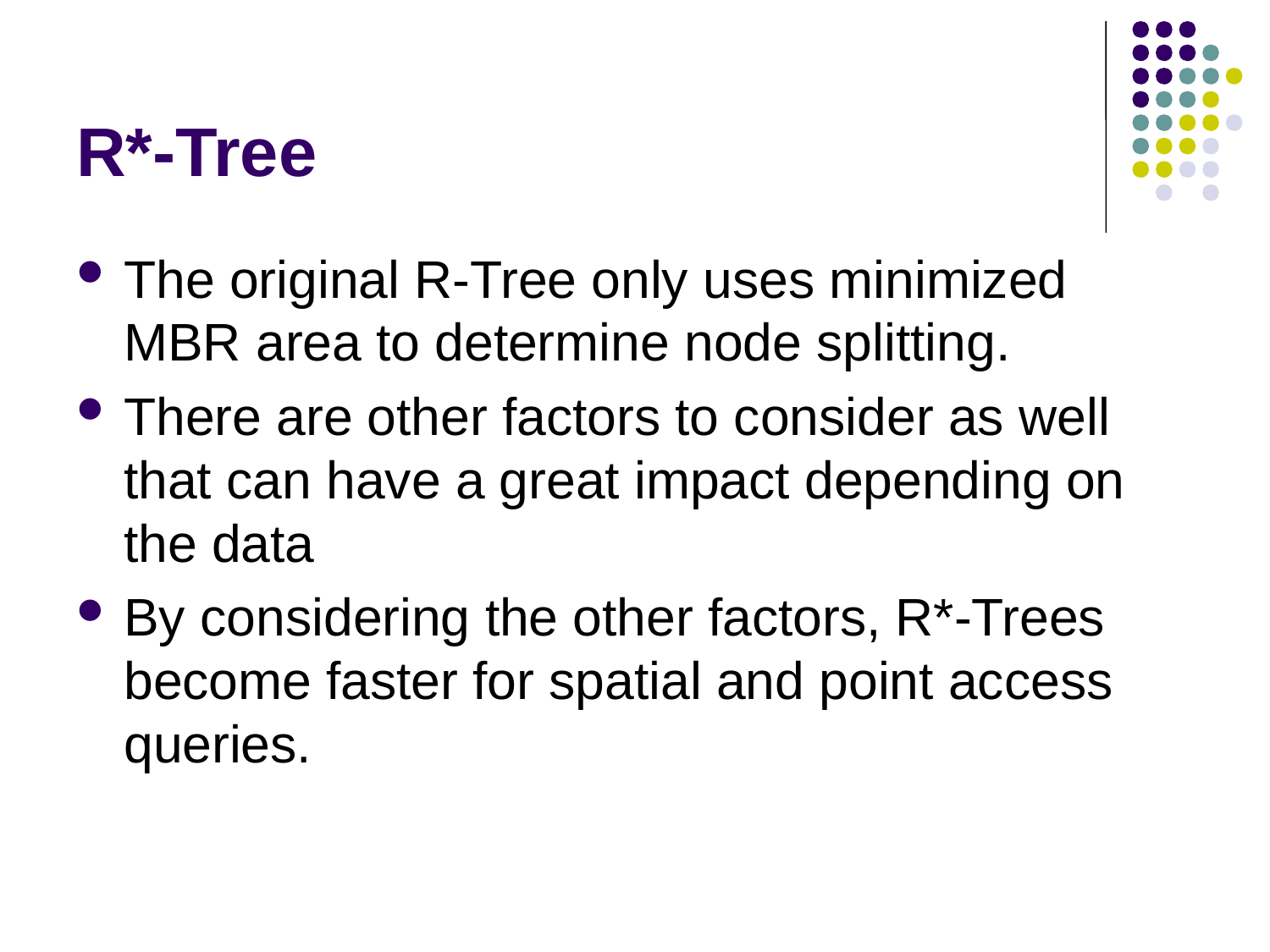

# R*-Tree
The original R-Tree only uses minimized MBR area to determine node splitting.
There are other factors to consider as well that can have a great impact depending on the data
By considering the other factors, R*-Trees become faster for spatial and point access queries.